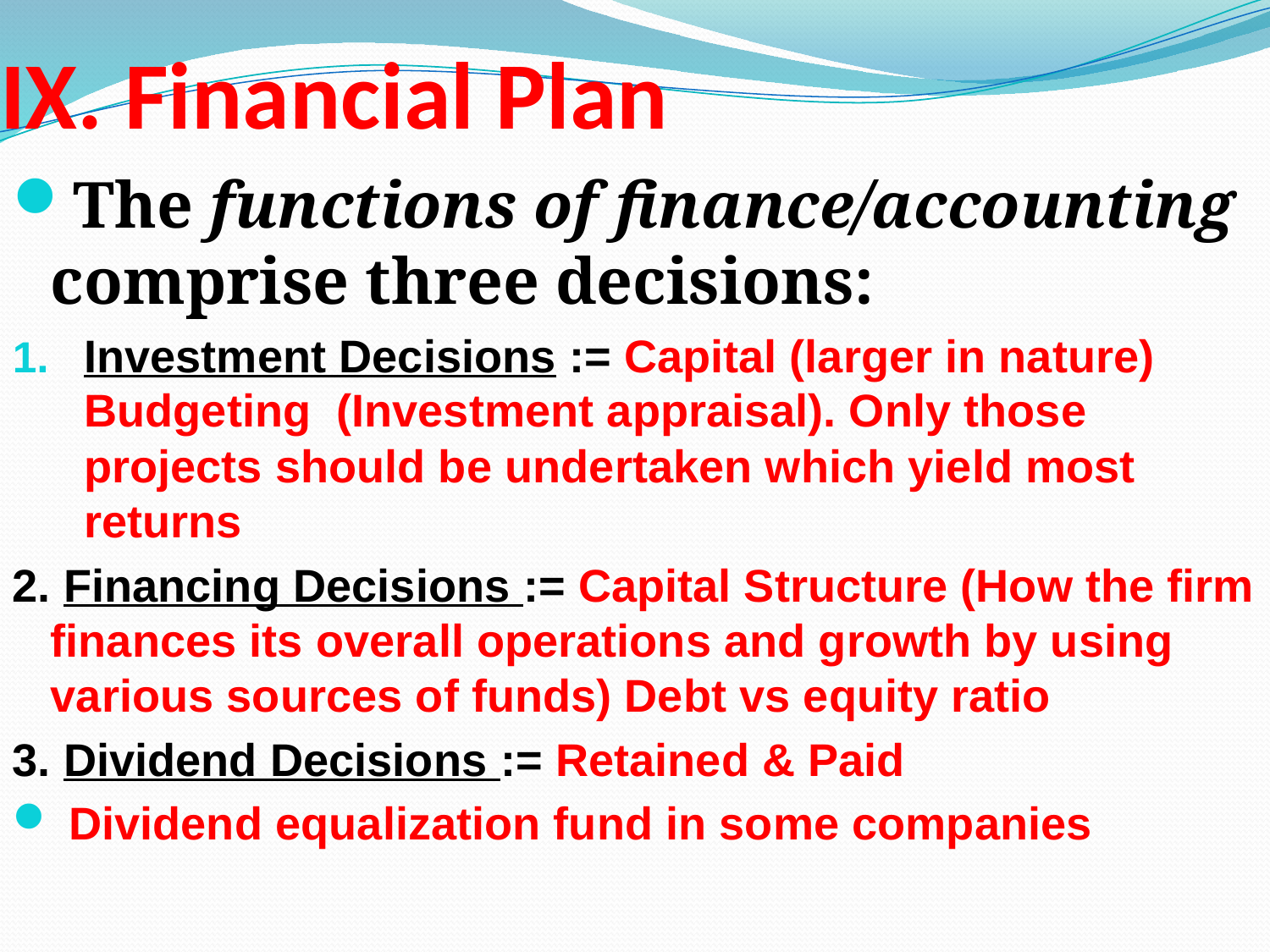

# IX. Financial Plan
The functions of finance/accounting comprise three decisions:
Investment Decisions := Capital (larger in nature) Budgeting  (Investment appraisal). Only those projects should be undertaken which yield most returns
2. Financing Decisions := Capital Structure (How the firm finances its overall operations and growth by using various sources of funds) Debt vs equity ratio
3. Dividend Decisions := Retained & Paid
 Dividend equalization fund in some companies